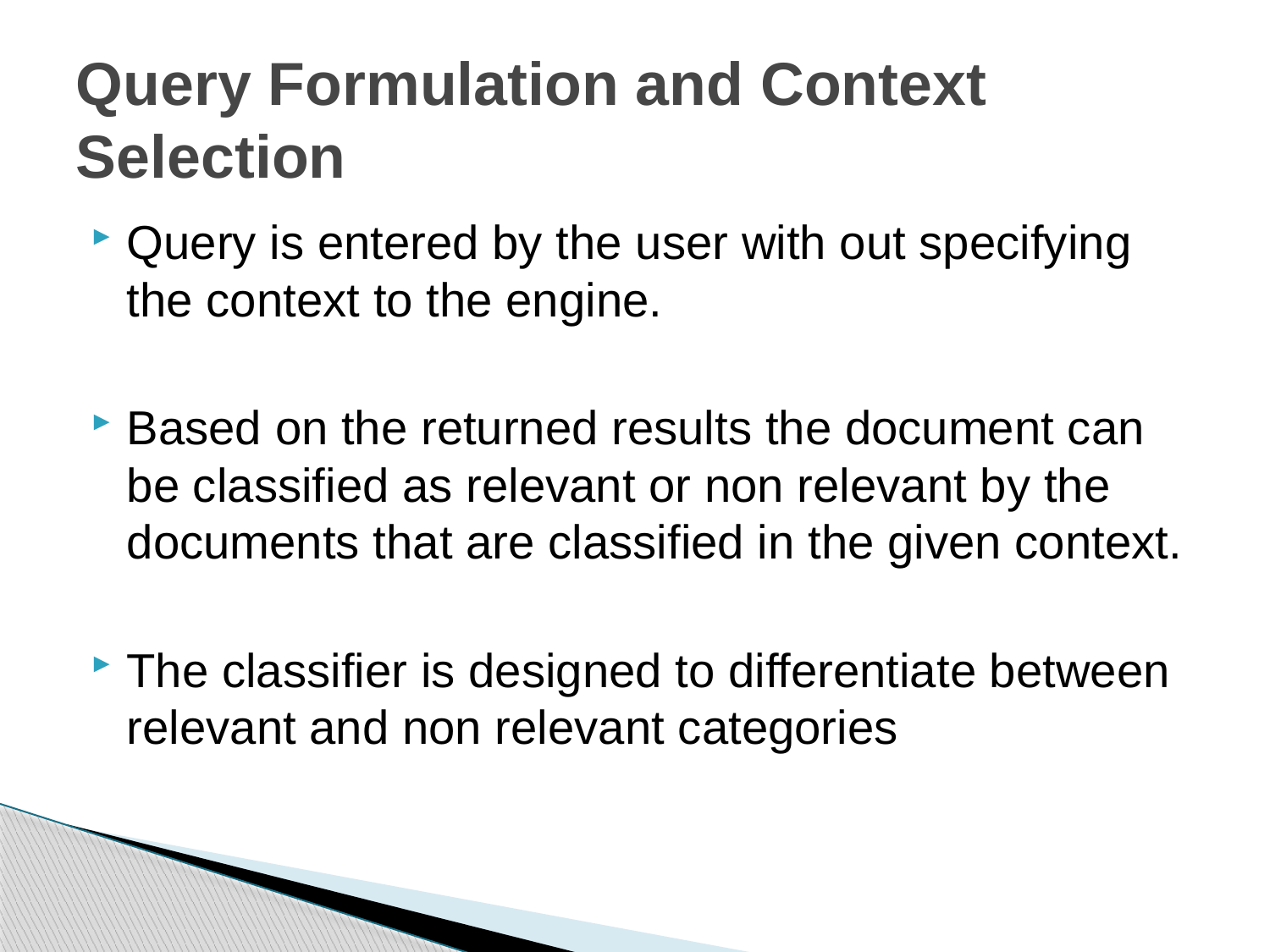

# Query Formulation and Context Selection
Query is entered by the user with out specifying the context to the engine.

Based on the returned results the document can be classified as relevant or non relevant by the documents that are classified in the given context.

The classifier is designed to differentiate between relevant and non relevant categories